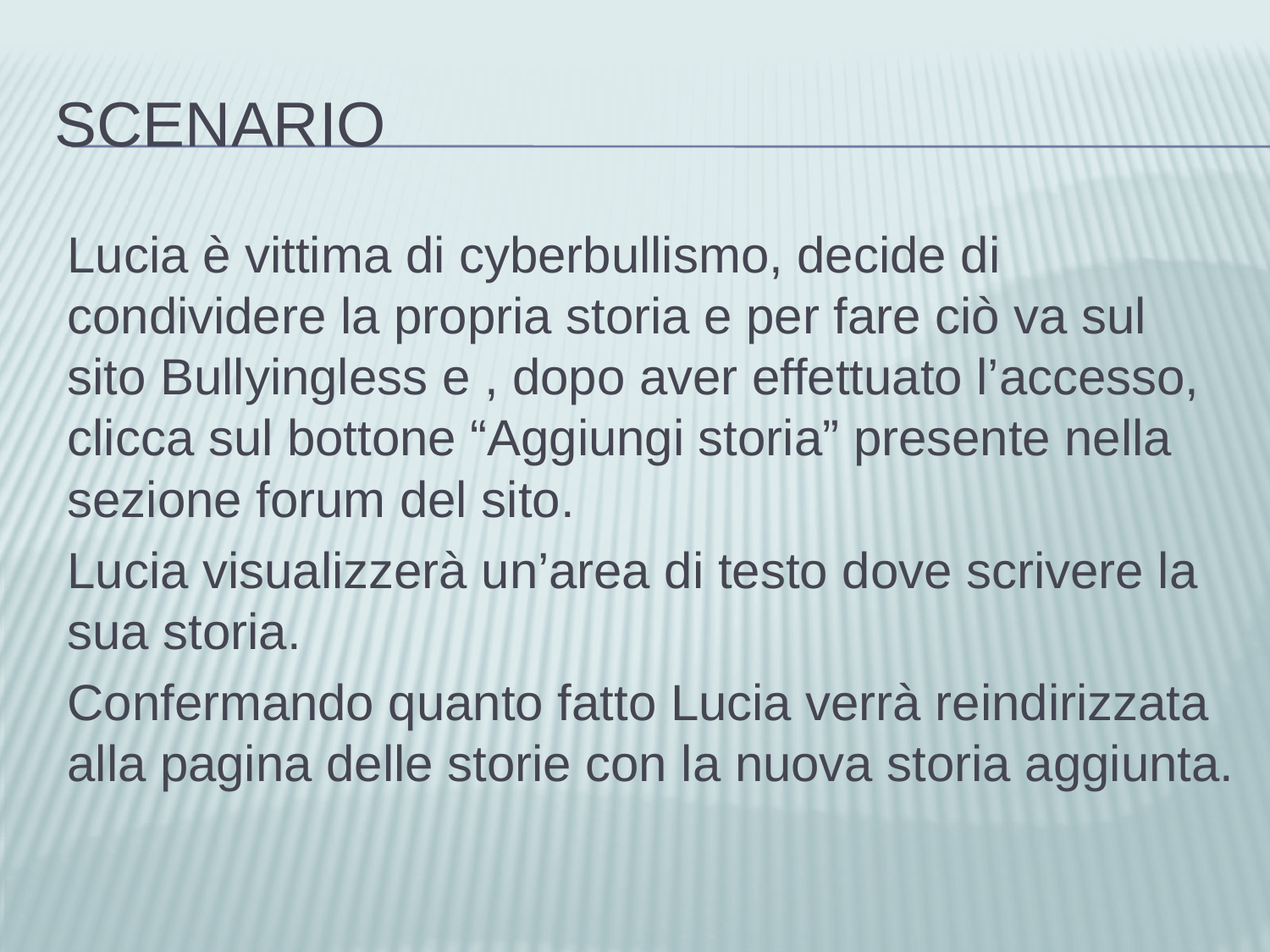

# scenario
Lucia è vittima di cyberbullismo, decide di condividere la propria storia e per fare ciò va sul sito Bullyingless e , dopo aver effettuato l’accesso, clicca sul bottone “Aggiungi storia” presente nella sezione forum del sito.
Lucia visualizzerà un’area di testo dove scrivere la sua storia.
Confermando quanto fatto Lucia verrà reindirizzata alla pagina delle storie con la nuova storia aggiunta.